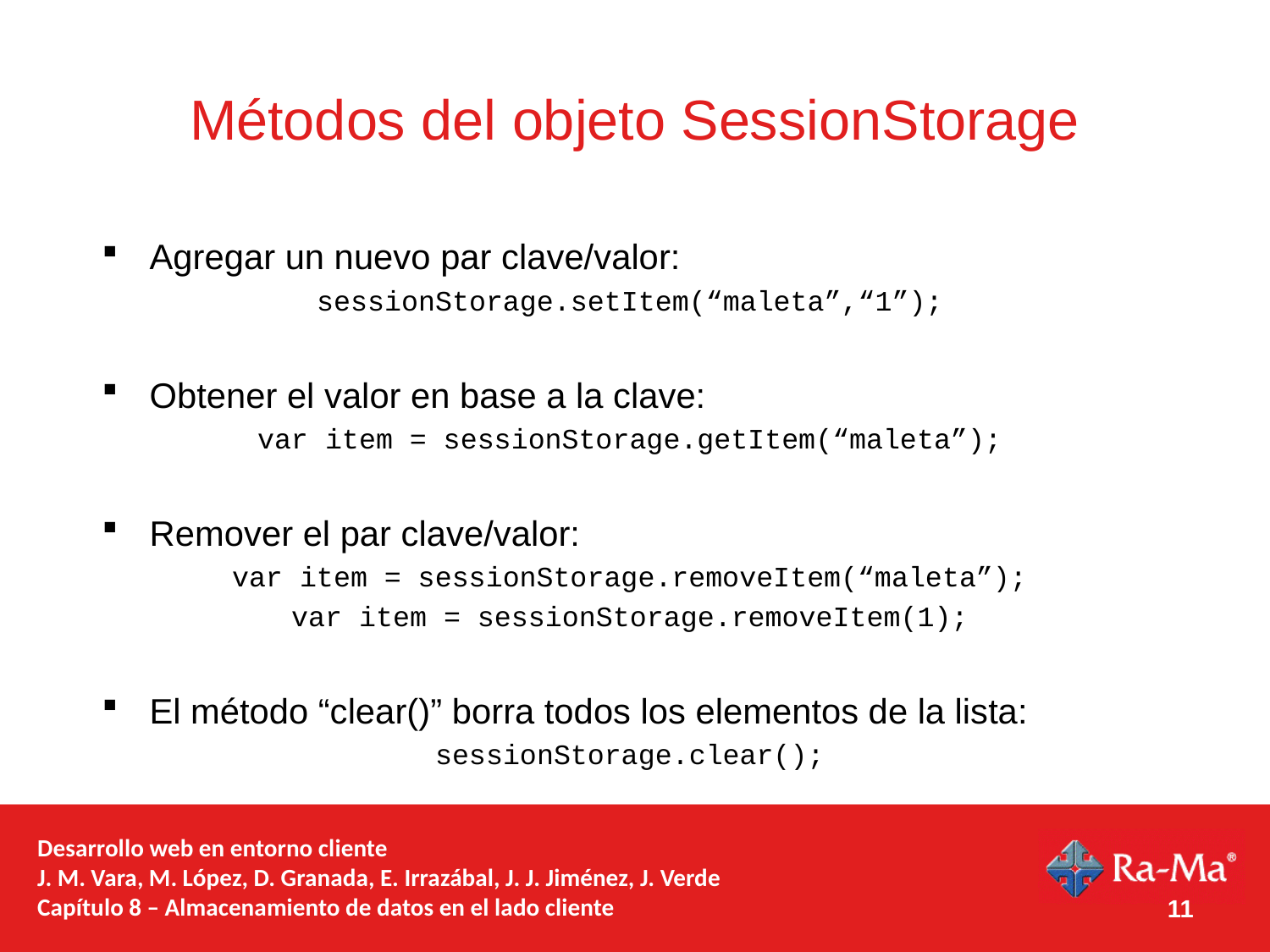

# Métodos del objeto SessionStorage
Agregar un nuevo par clave/valor:
sessionStorage.setItem(“maleta”,“1”);

Obtener el valor en base a la clave:
var item = sessionStorage.getItem(“maleta”);

Remover el par clave/valor:
var item = sessionStorage.removeItem(“maleta”);
var item = sessionStorage.removeItem(1);

El método “clear()” borra todos los elementos de la lista:
sessionStorage.clear();

Desarrollo web en entorno cliente
J. M. Vara, M. López, D. Granada, E. Irrazábal, J. J. Jiménez, J. Verde
Capítulo 8 – Almacenamiento de datos en el lado cliente
11